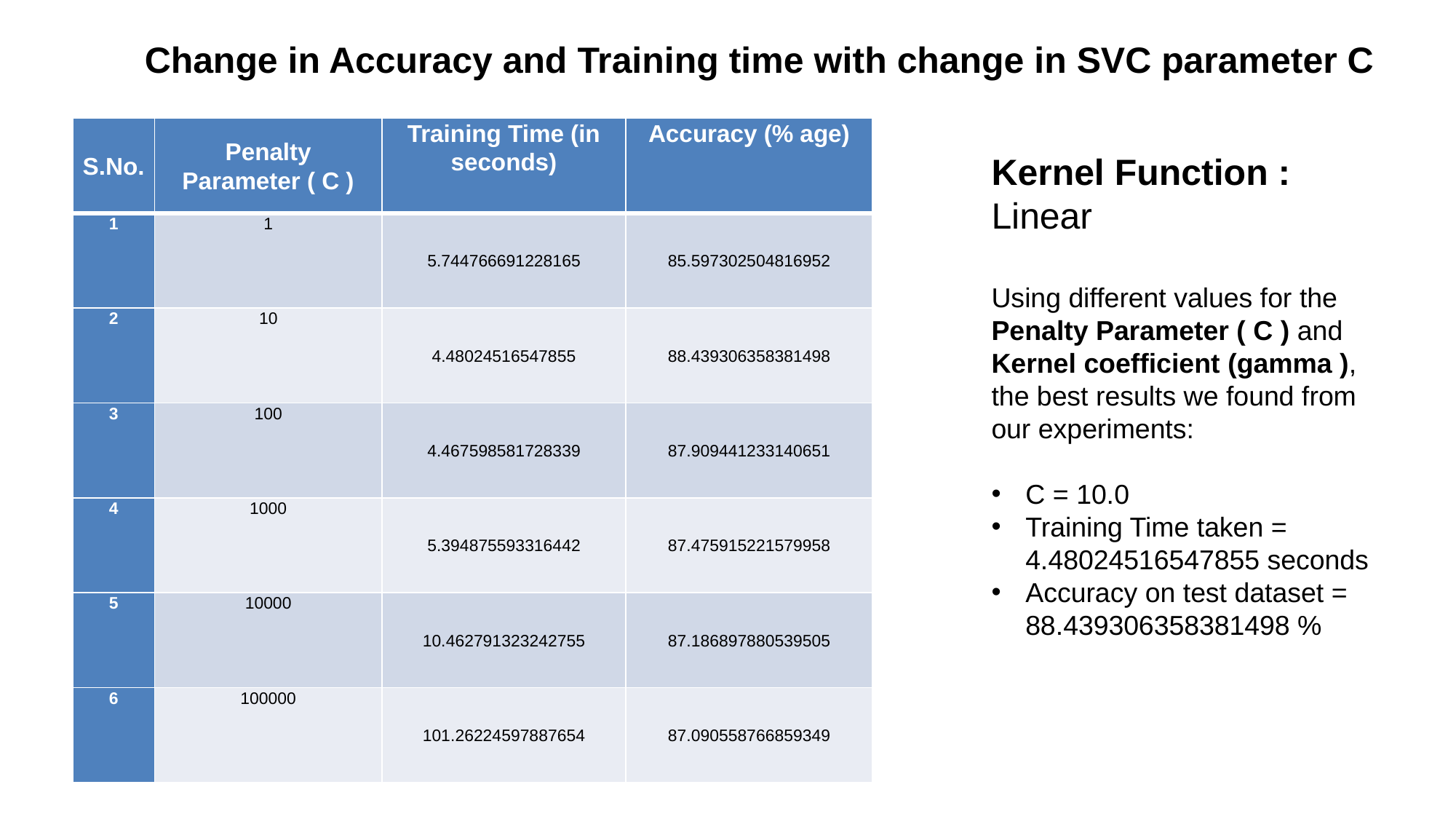

Change in Accuracy and Training time with change in SVC parameter C
| S.No. | Penalty Parameter ( C ) | Training Time (in seconds) | Accuracy (% age) |
| --- | --- | --- | --- |
| 1 | 1 | 5.744766691228165 | 85.597302504816952 |
| 2 | 10 | 4.48024516547855 | 88.439306358381498 |
| 3 | 100 | 4.467598581728339 | 87.909441233140651 |
| 4 | 1000 | 5.394875593316442 | 87.475915221579958 |
| 5 | 10000 | 10.462791323242755 | 87.186897880539505 |
| 6 | 100000 | 101.26224597887654 | 87.090558766859349 |
# Kernel Function : Linear

Using different values for the Penalty Parameter ( C ) and Kernel coefficient (gamma ), the best results we found from our experiments:

C = 10.0
Training Time taken = 4.48024516547855 seconds
Accuracy on test dataset = 88.439306358381498 %